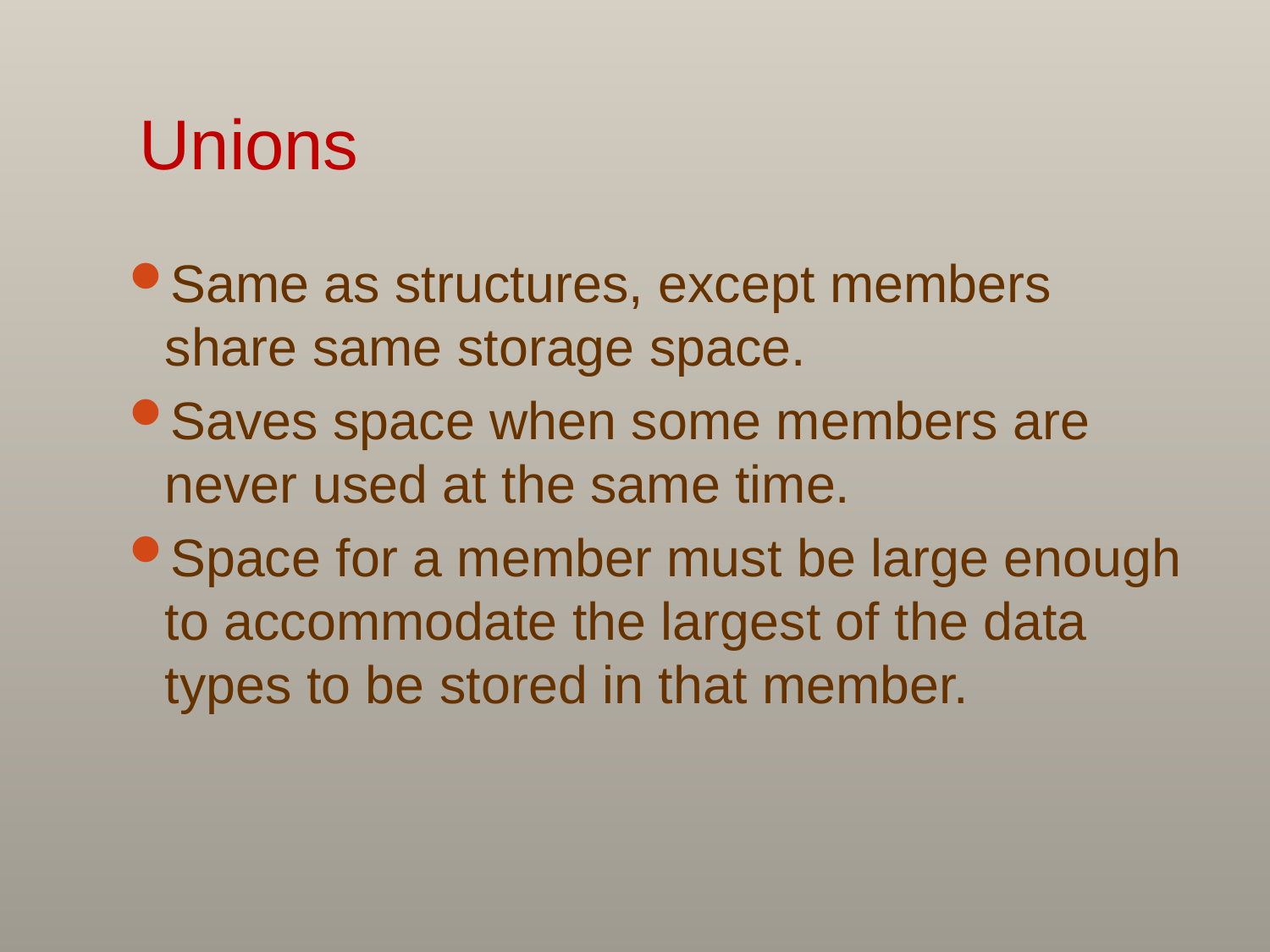

# Unions
Same as structures, except members share same storage space.
Saves space when some members are never used at the same time.
Space for a member must be large enough to accommodate the largest of the data types to be stored in that member.